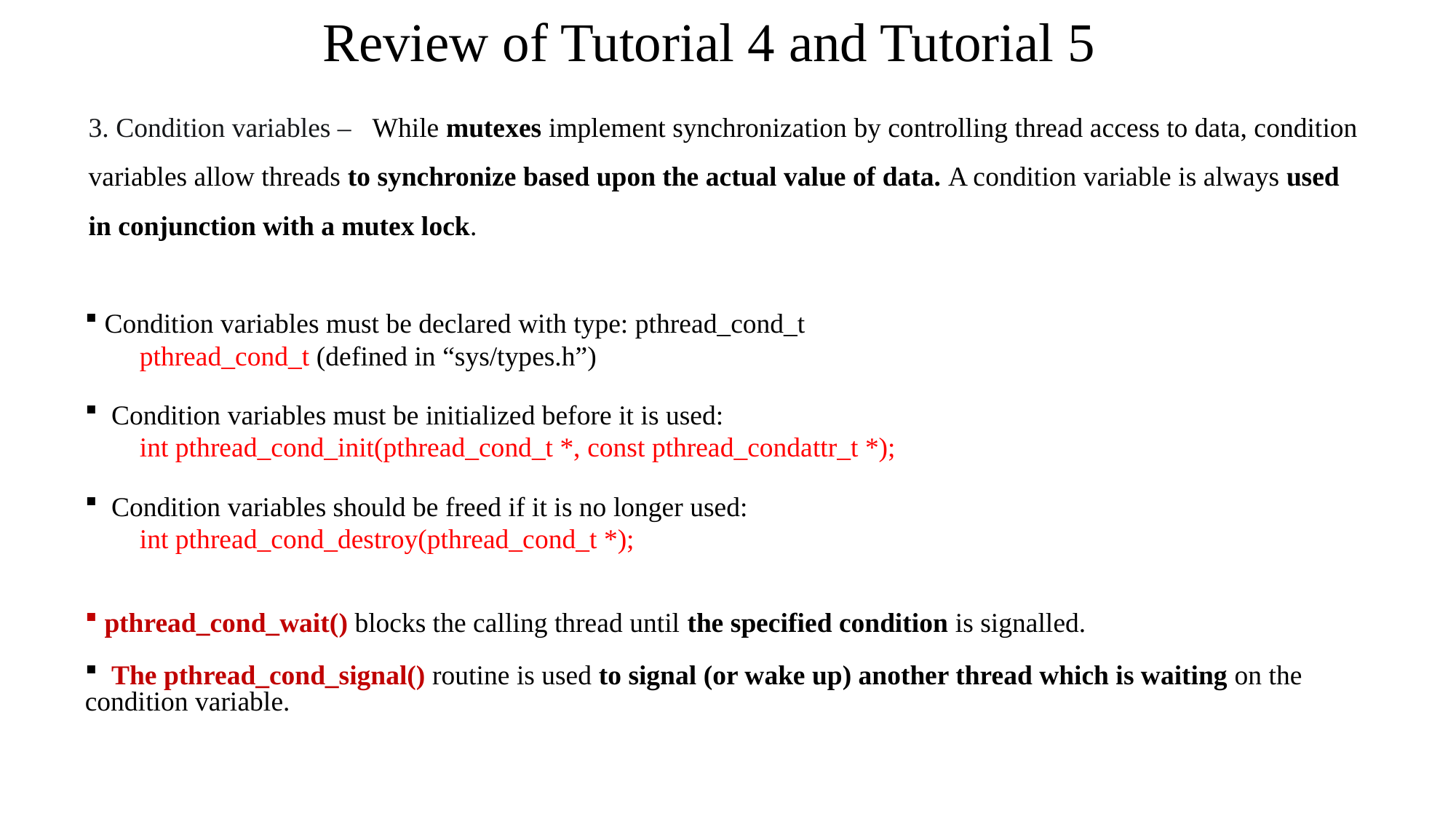

# Review of Tutorial 4 and Tutorial 5
3. Condition variables –   While mutexes implement synchronization by controlling thread access to data, condition variables allow threads to synchronize based upon the actual value of data. A condition variable is always used in conjunction with a mutex lock.

 Condition variables must be declared with type: pthread_cond_t
pthread_cond_t (defined in “sys/types.h”)

  Condition variables must be initialized before it is used:
int pthread_cond_init(pthread_cond_t *, const pthread_condattr_t *);

  Condition variables should be freed if it is no longer used:
int pthread_cond_destroy(pthread_cond_t *);
 pthread_cond_wait() blocks the calling thread until the specified condition is signalled.

  The pthread_cond_signal() routine is used to signal (or wake up) another thread which is waiting on the condition variable.